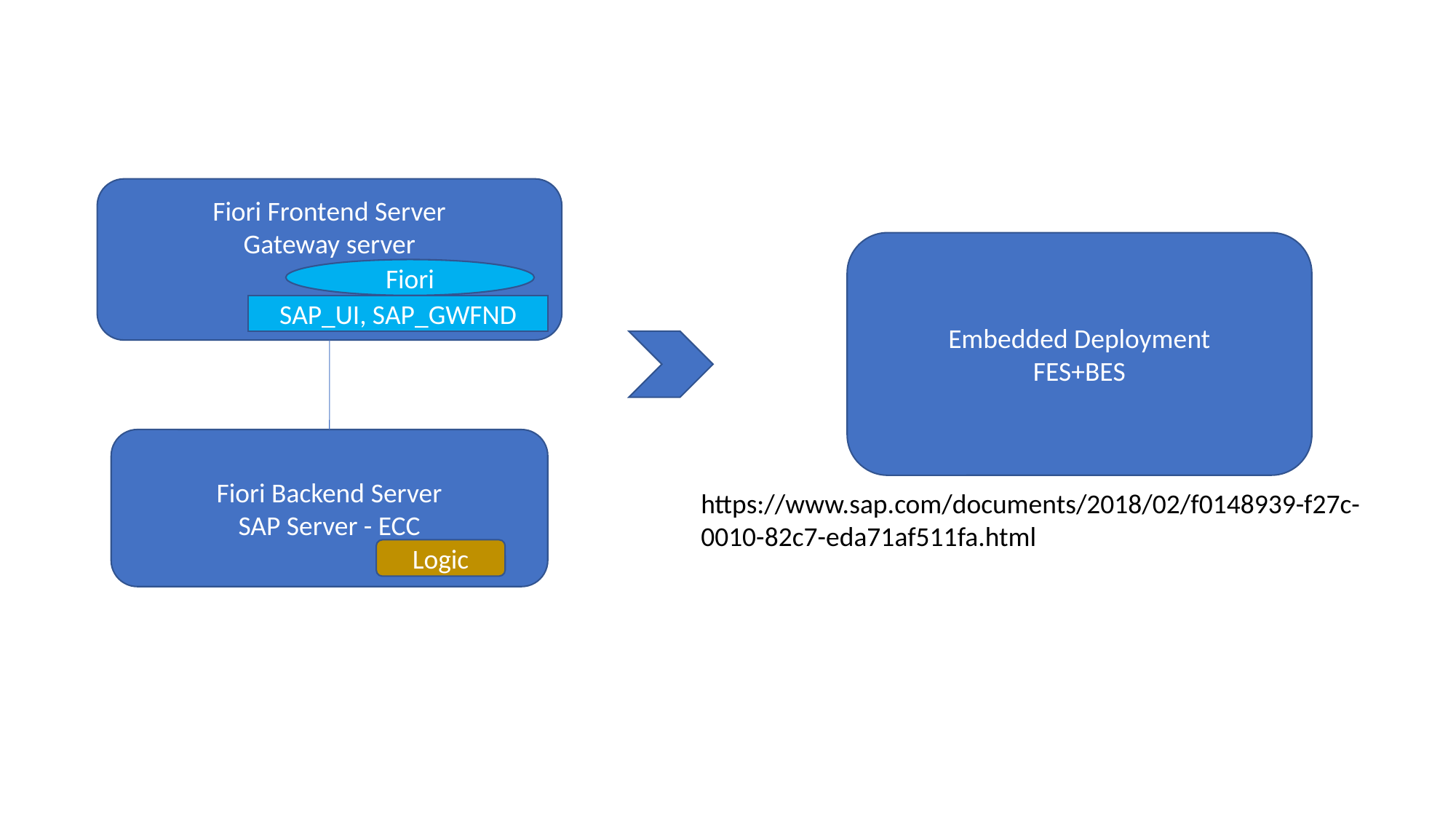

Fiori Frontend Server
Gateway server

Embedded Deployment
FES+BES
Fiori
SAP_UI, SAP_GWFND

Fiori Backend Server
SAP Server - ECC
https://www.sap.com/documents/2018/02/f0148939-f27c-0010-82c7-eda71af511fa.html
Logic